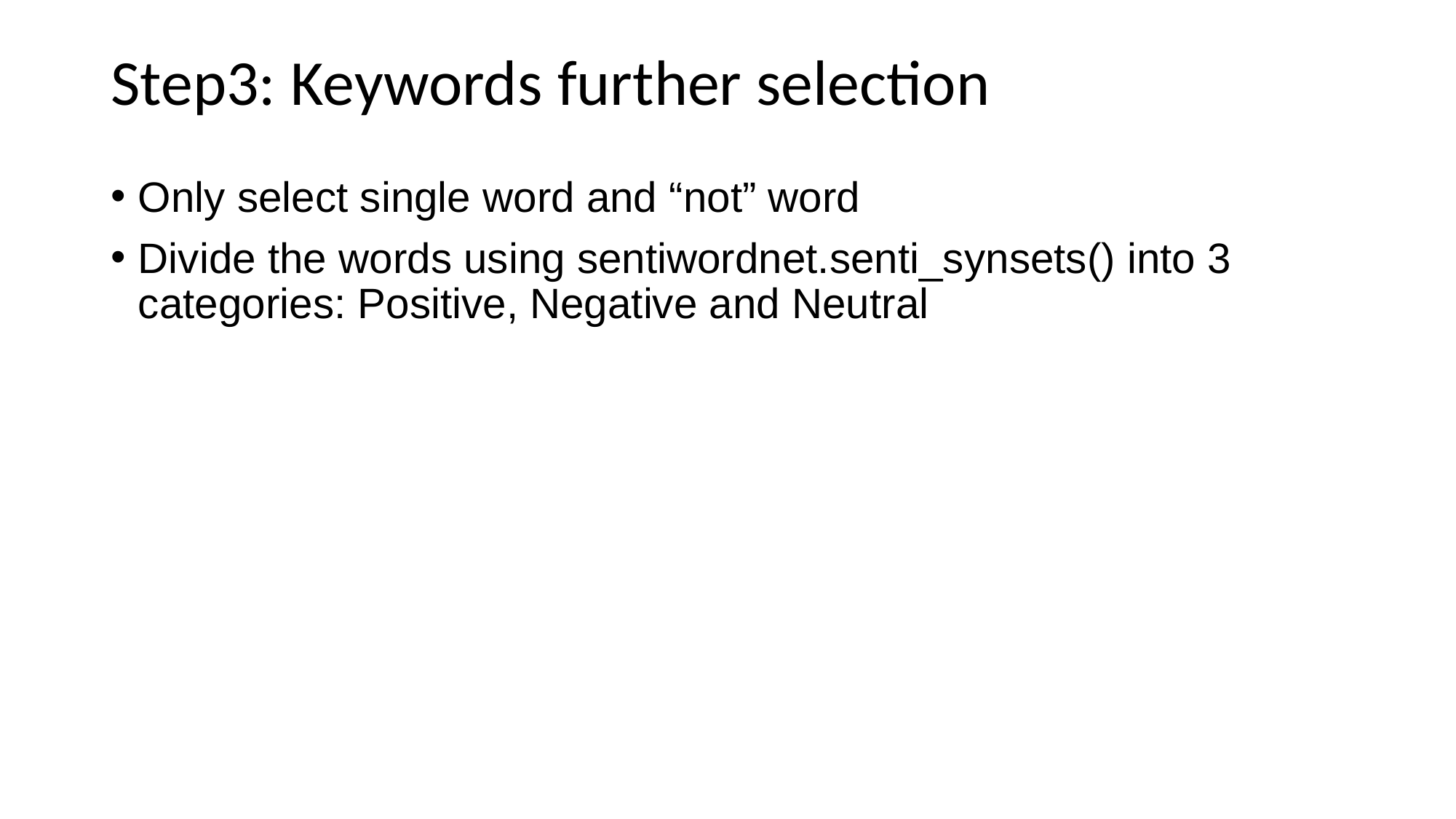

# Step3: Keywords further selection
Only select single word and “not” word
Divide the words using sentiwordnet.senti_synsets() into 3 categories: Positive, Negative and Neutral